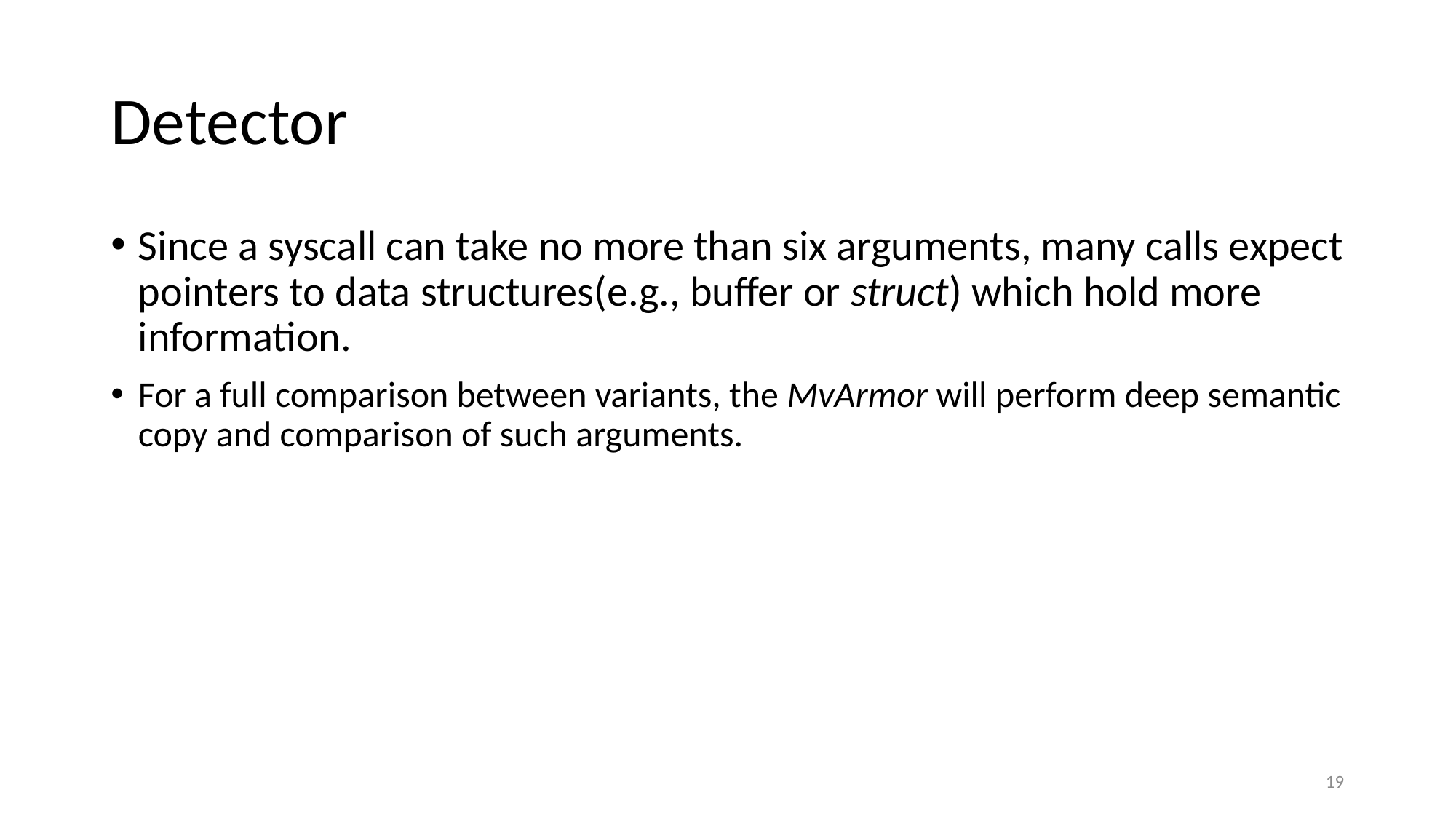

# Detector
Since a syscall can take no more than six arguments, many calls expect pointers to data structures(e.g., buffer or struct) which hold more information.
For a full comparison between variants, the MvArmor will perform deep semantic copy and comparison of such arguments.
19